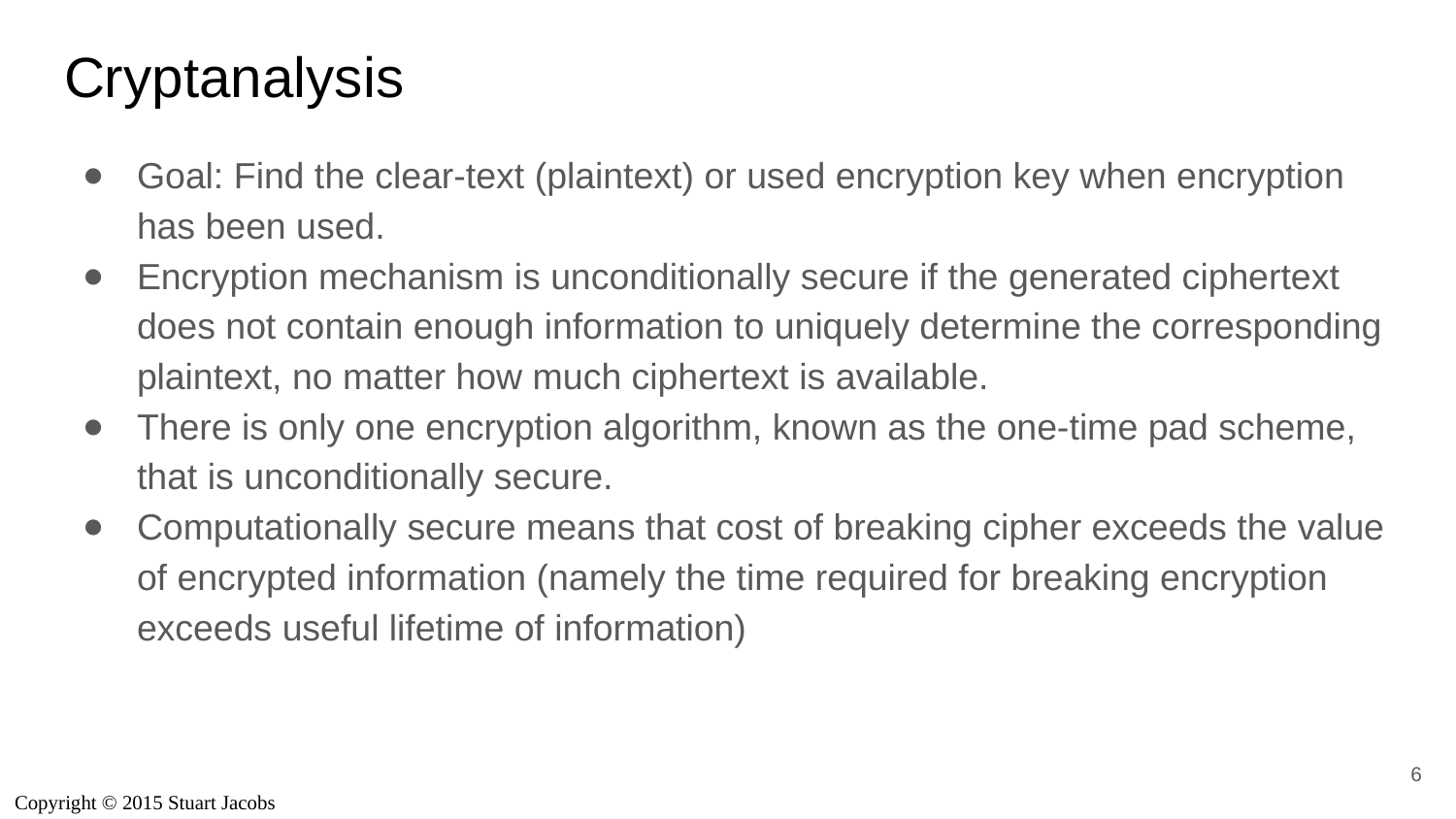

# Cryptanalysis
Goal: Find the clear-text (plaintext) or used encryption key when encryption has been used.
Encryption mechanism is unconditionally secure if the generated ciphertext does not contain enough information to uniquely determine the corresponding plaintext, no matter how much ciphertext is available.
There is only one encryption algorithm, known as the one-time pad scheme, that is unconditionally secure.
Computationally secure means that cost of breaking cipher exceeds the value of encrypted information (namely the time required for breaking encryption exceeds useful lifetime of information)
6
Copyright © 2015 Stuart Jacobs